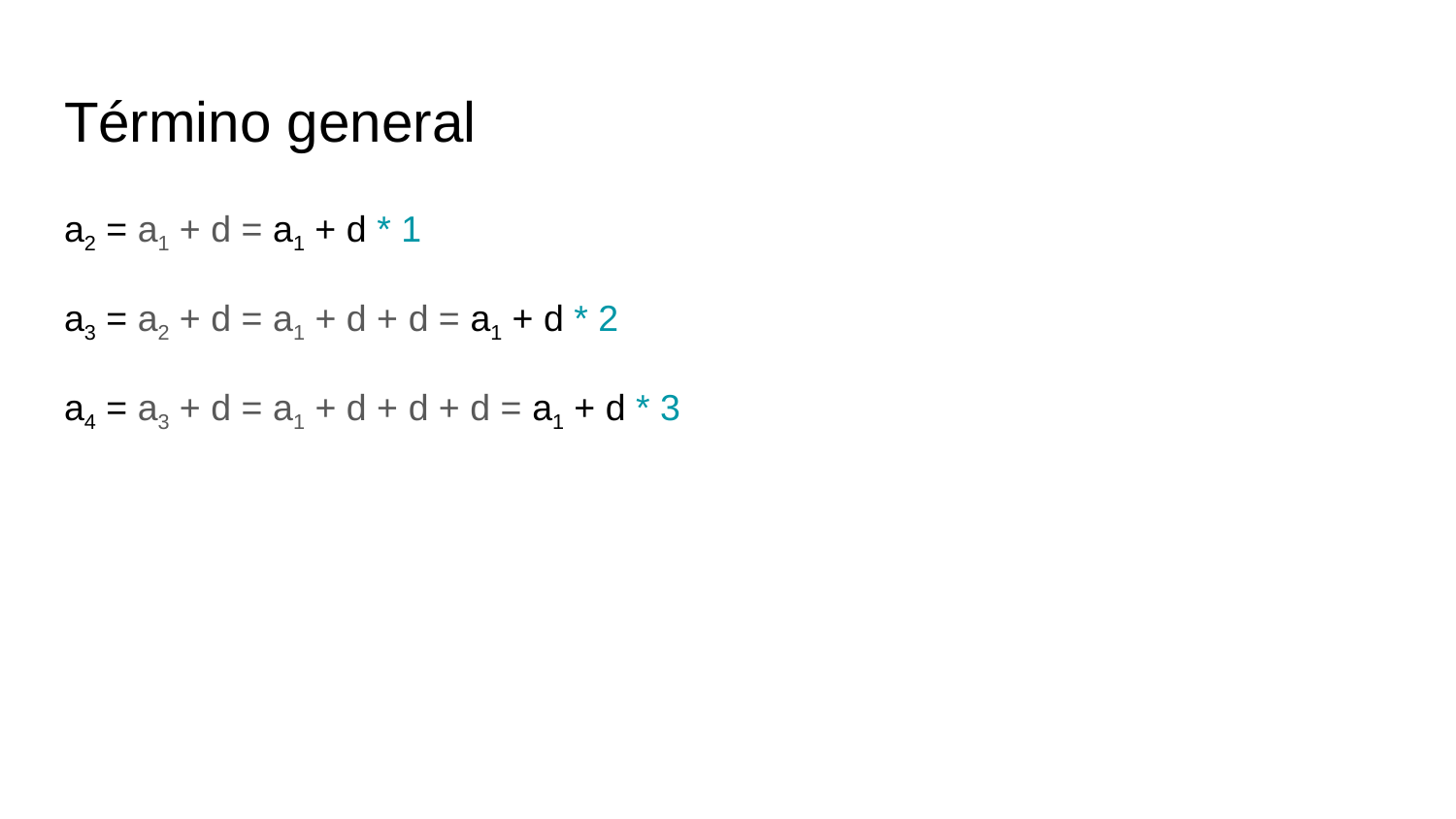

# Término general
a2 = a1 + d = a1 + d * 1
a3 = a2 + d = a1 + d + d = a1 + d * 2
a4 = a3 + d = a1 + d + d + d = a1 + d * 3